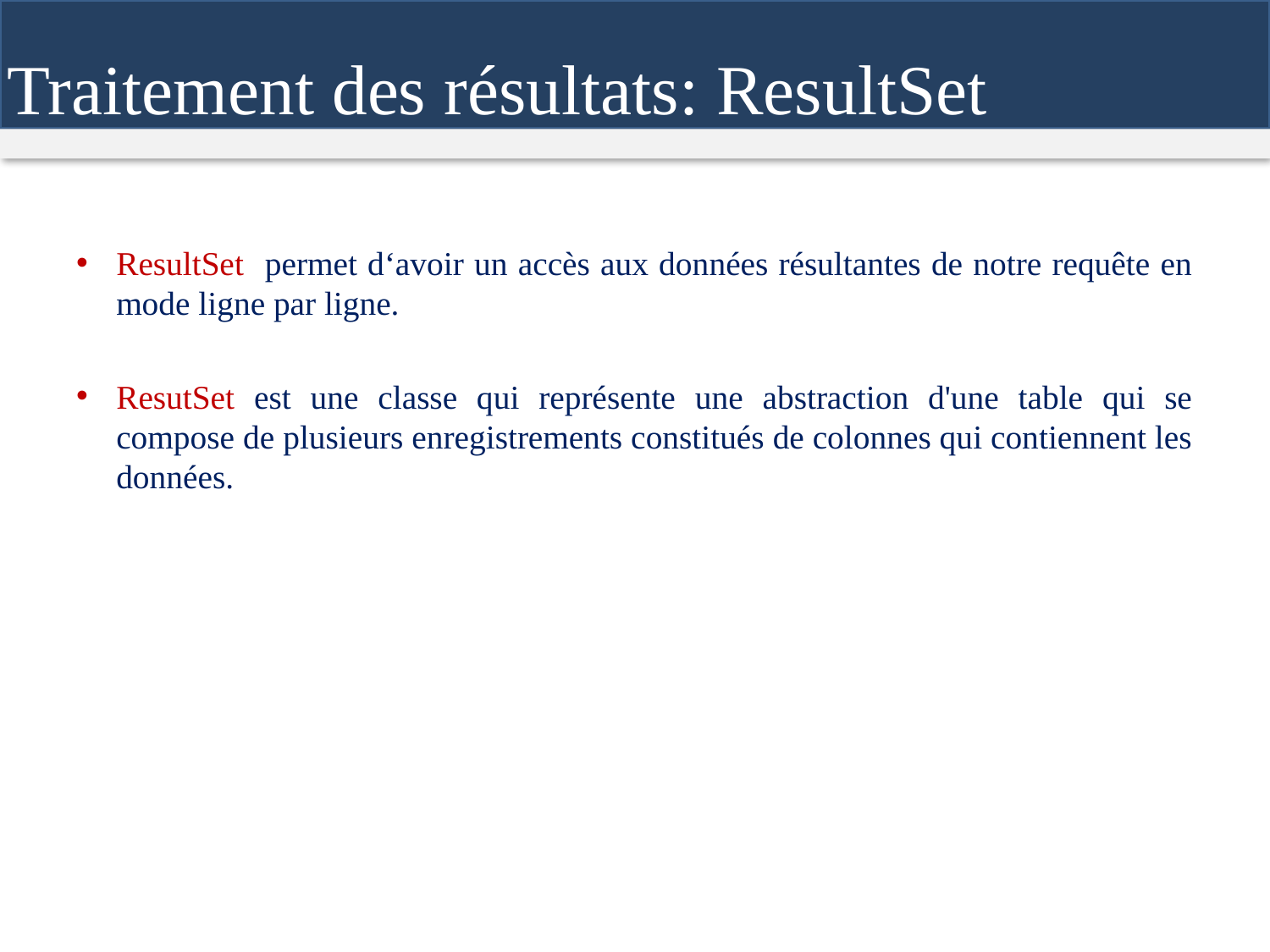

Traitement des résultats: ResultSet

ResultSet  permet d‘avoir un accès aux données résultantes de notre requête en mode ligne par ligne.

ResutSet est une classe qui représente une abstraction d'une table qui se compose de plusieurs enregistrements constitués de colonnes qui contiennent les données.